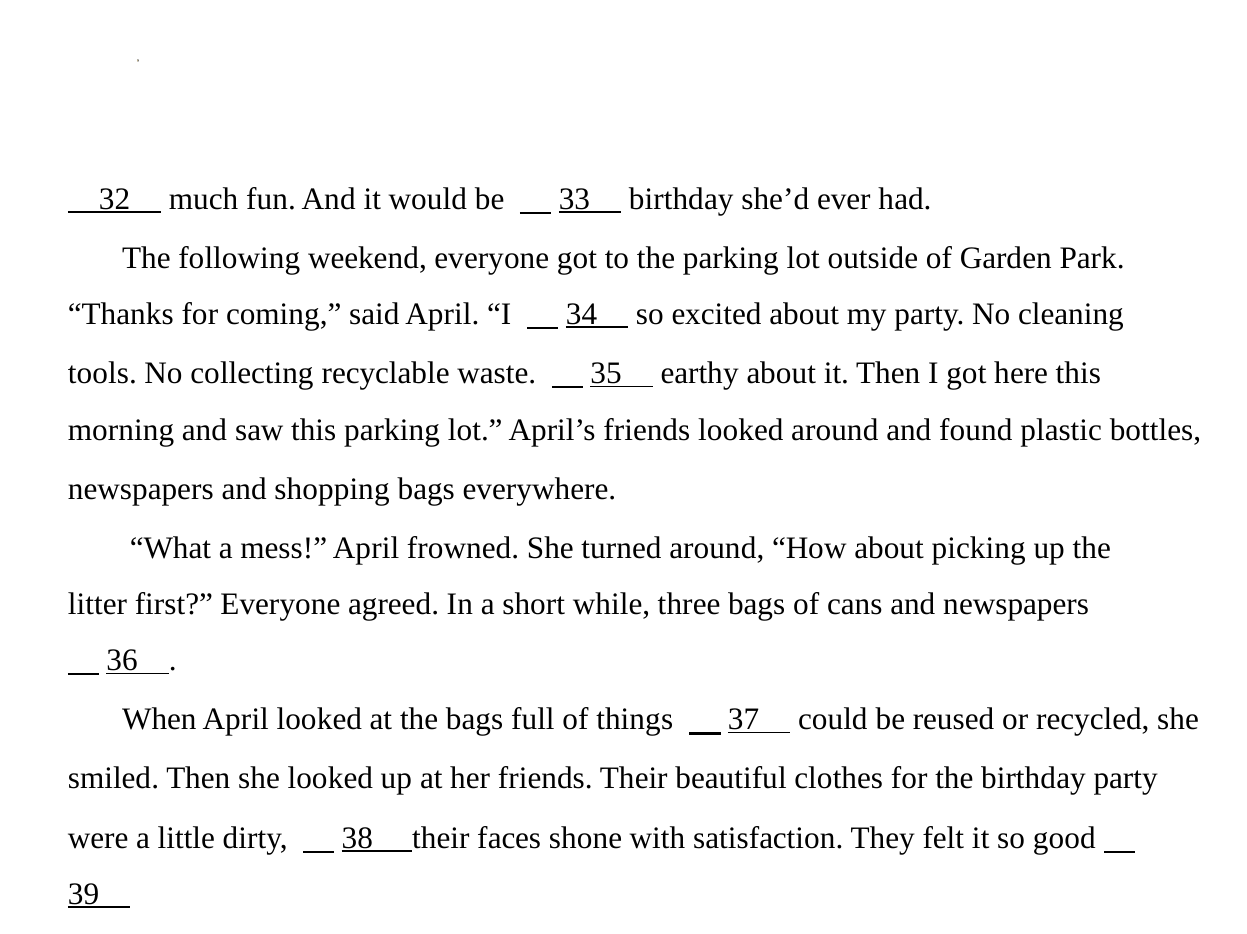

32     much fun. And it would be 　33     birthday she’d ever had.
       The following weekend, everyone got to the parking lot outside of Garden Park.
“Thanks for coming,” said April. “I 　34     so excited about my party. No cleaning
tools. No collecting recyclable waste. 　35     earthy about it. Then I got here this morning and saw this parking lot.” April’s friends looked around and found plastic bottles,
newspapers and shopping bags everywhere.
        “What a mess!” April frowned. She turned around, “How about picking up the
litter first?” Everyone agreed. In a short while, three bags of cans and newspapers
　36    .
       When April looked at the bags full of things 　37     could be reused or recycled, she
smiled. Then she looked up at her friends. Their beautiful clothes for the birthday party
were a little dirty, 　38     their faces shone with satisfaction. They felt it so good　39